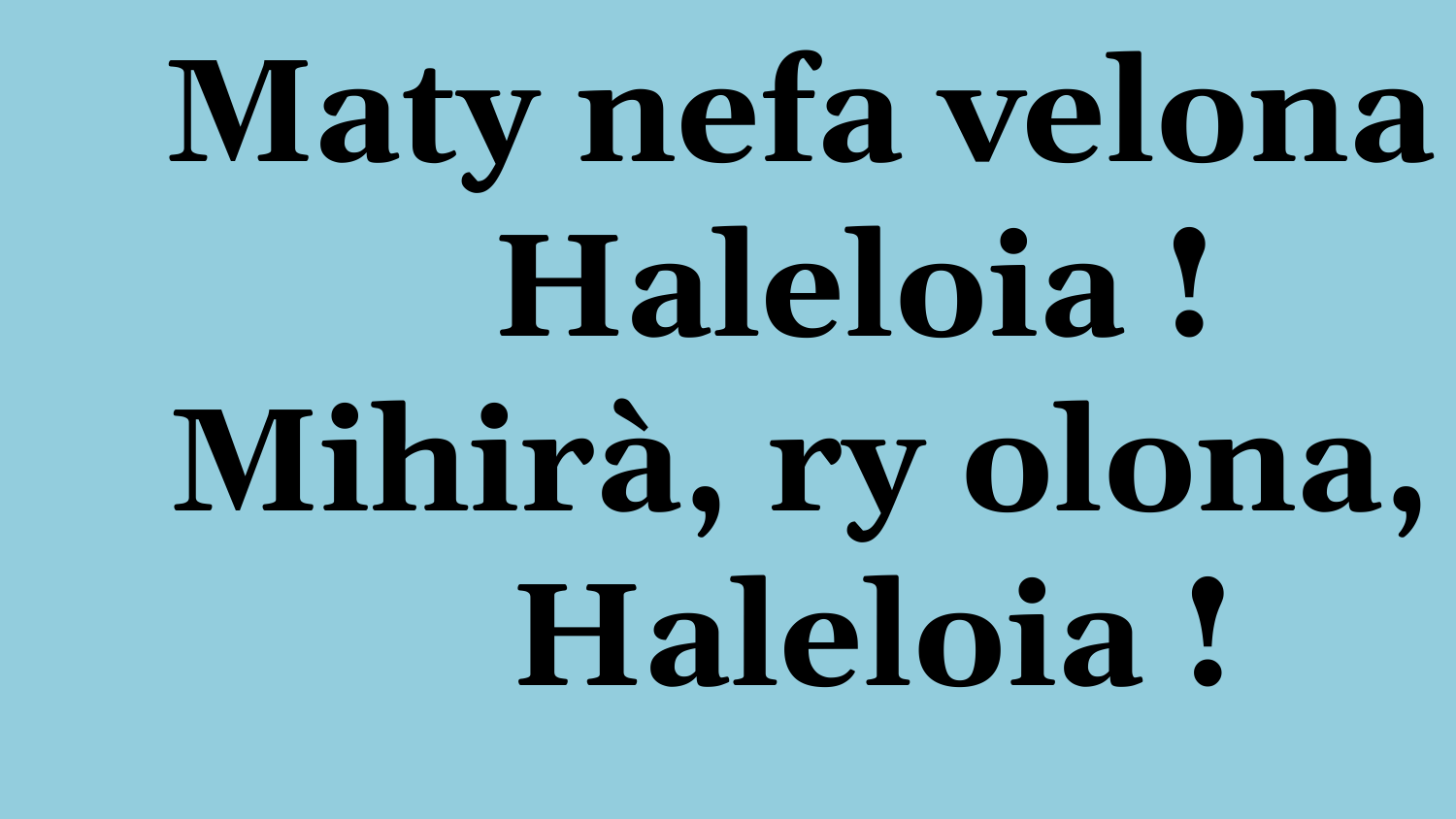

# Maty nefa velona Haleloia ! Mihirà, ry olona, Haleloia !